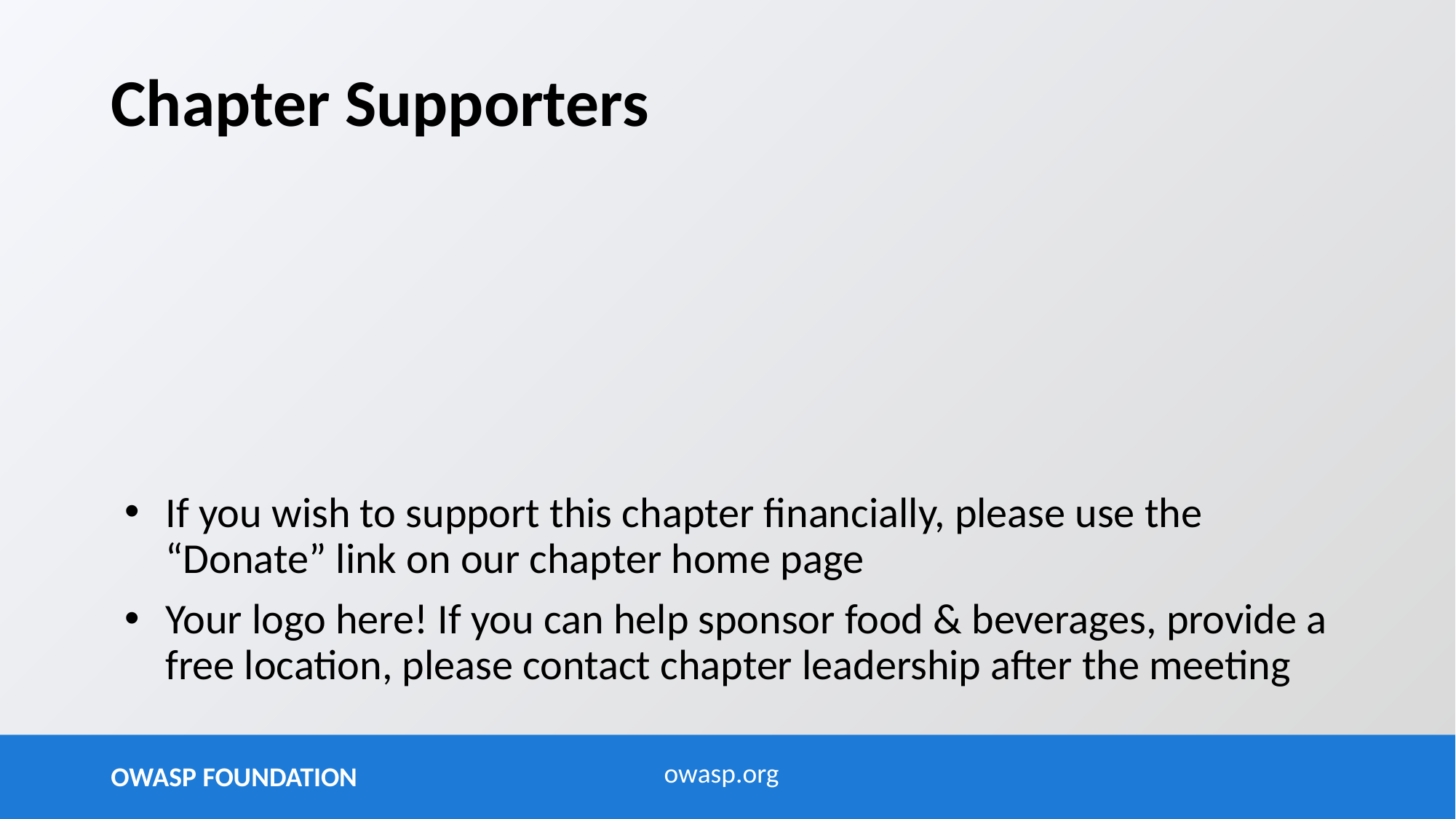

# Chapter Supporters
If you wish to support this chapter financially, please use the “Donate” link on our chapter home page
Your logo here! If you can help sponsor food & beverages, provide a free location, please contact chapter leadership after the meeting